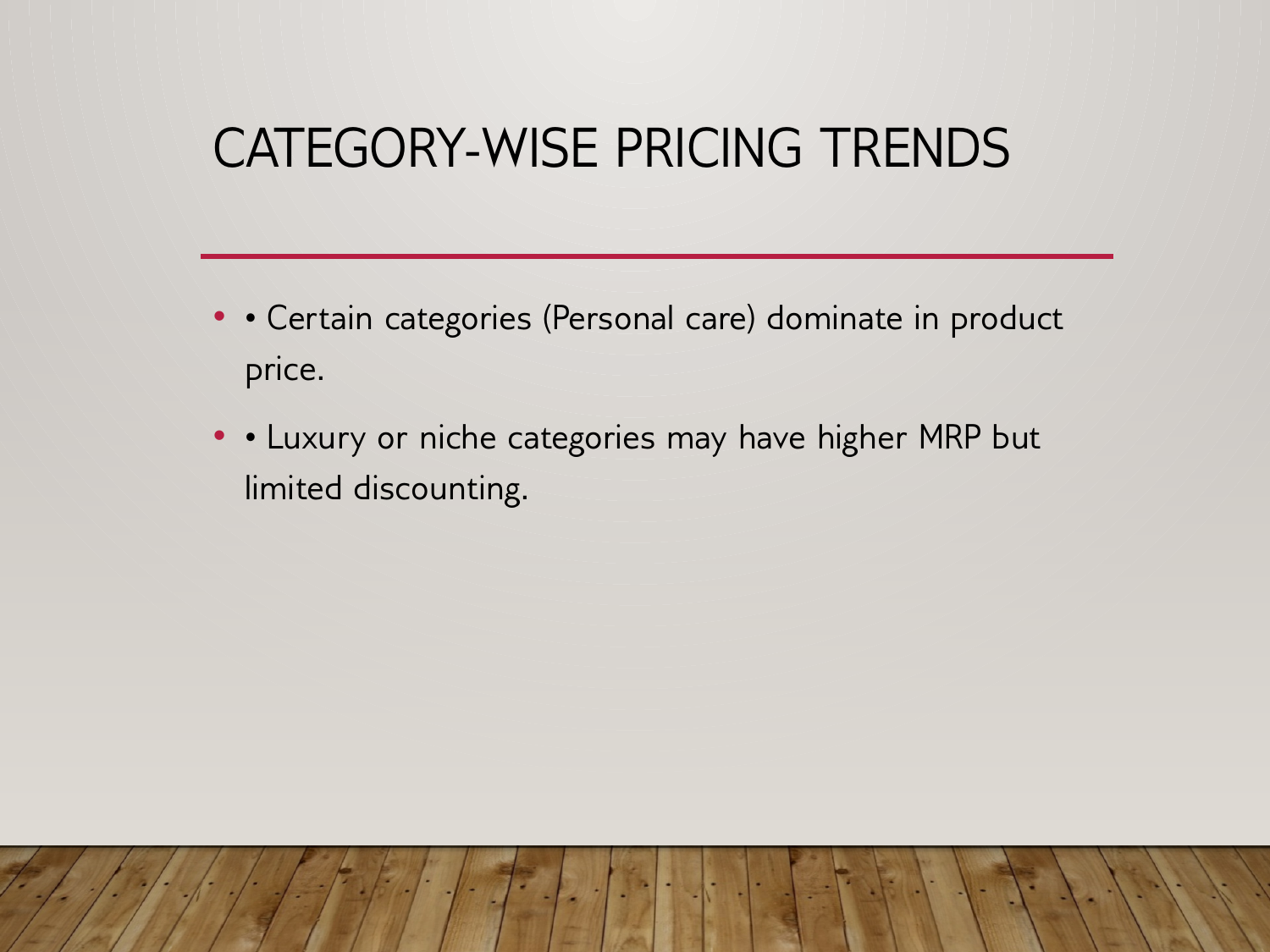

# Category-wise Pricing Trends
• Certain categories (Personal care) dominate in product price.
• Luxury or niche categories may have higher MRP but limited discounting.